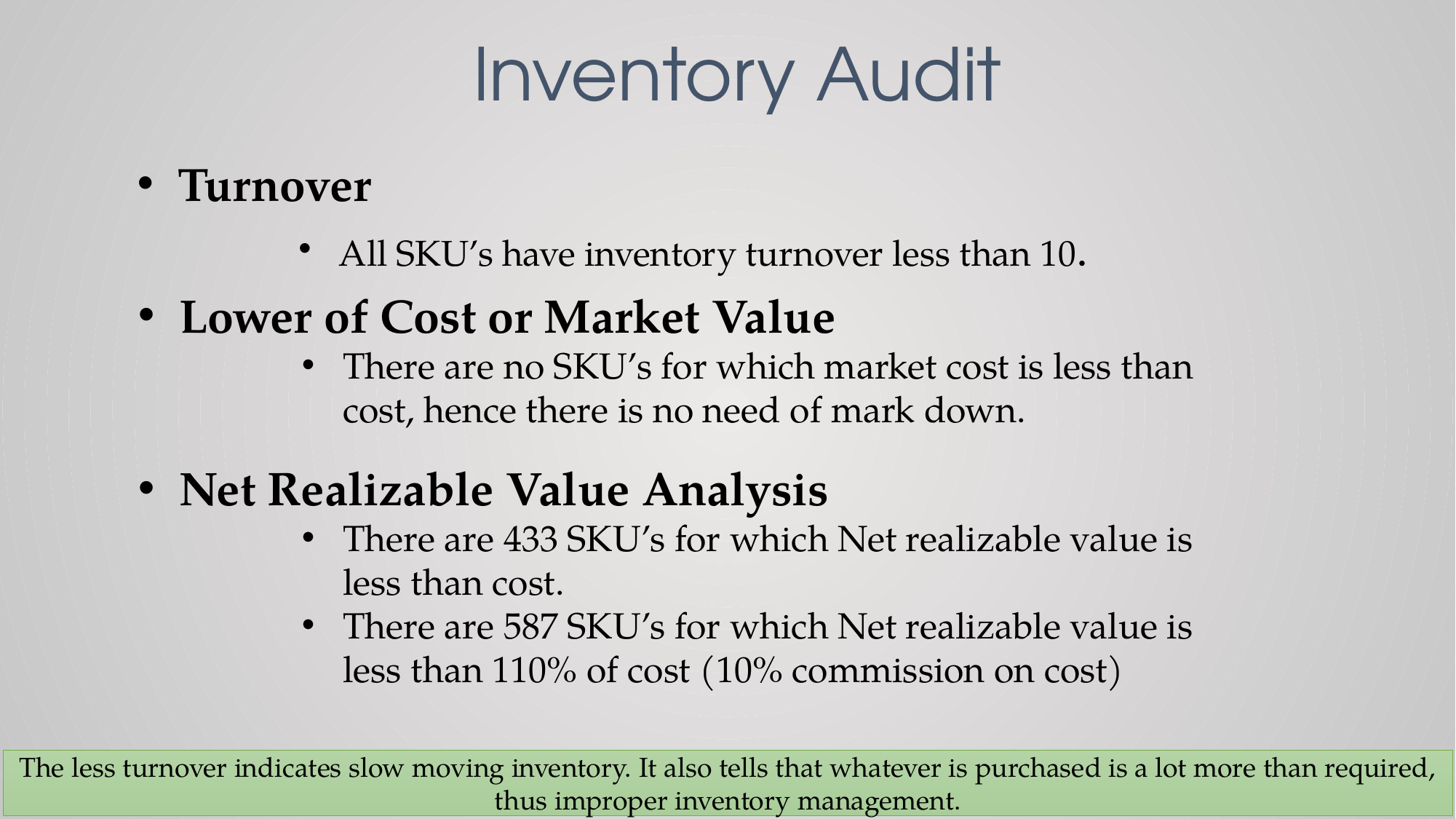

# Inventory Audit

Turnover
All SKU’s have inventory turnover less than 10.

Lower of Cost or Market Value
There are no SKU’s for which market cost is less than cost, hence there is no need of mark down.

Net Realizable Value Analysis
There are 433 SKU’s for which Net realizable value is less than cost.
There are 587 SKU’s for which Net realizable value is less than 110% of cost (10% commission on cost)

The less turnover indicates slow moving inventory. It also tells that whatever is purchased is a lot more than required, thus improper inventory management.